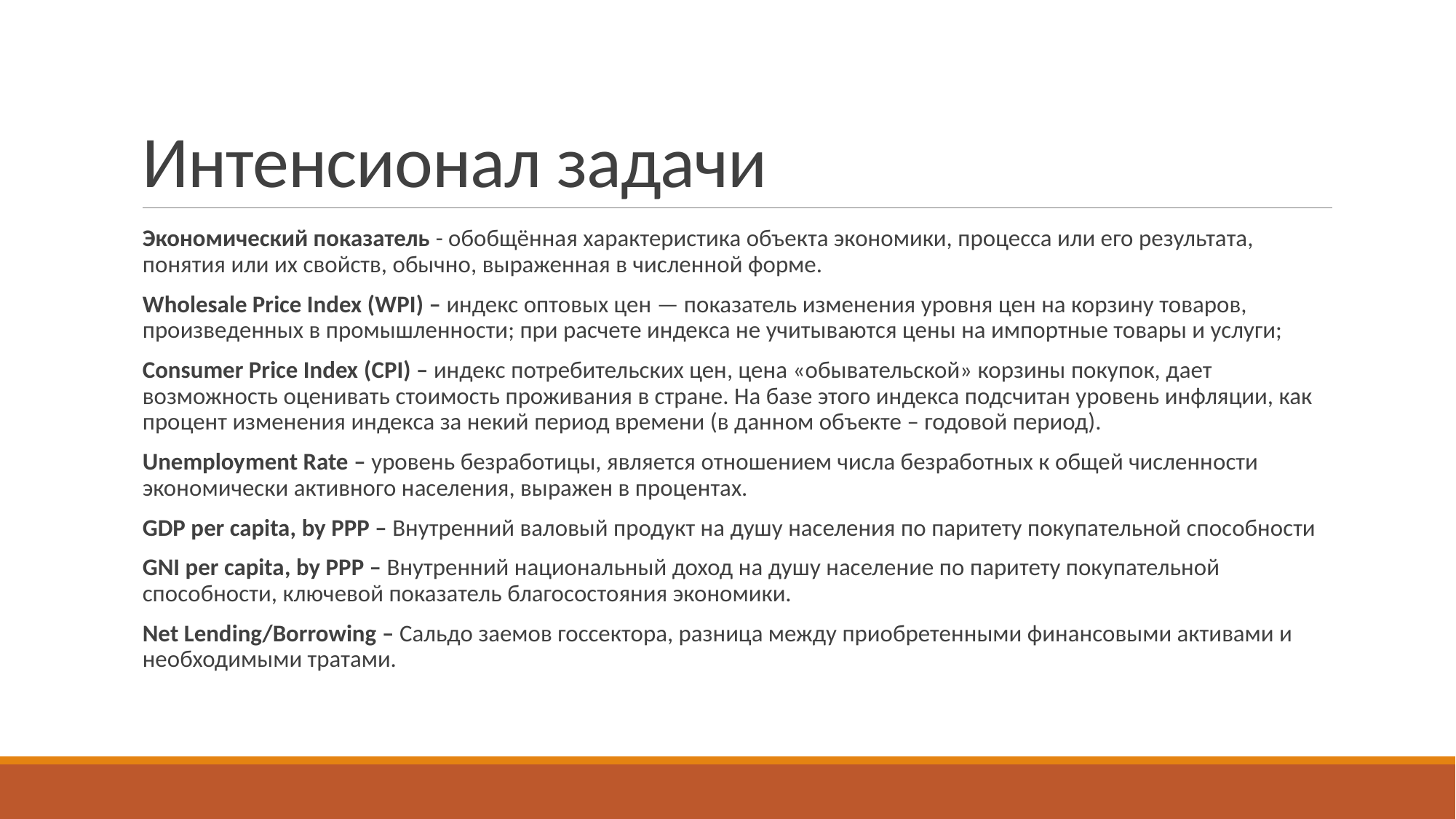

# Интенсионал задачи
Экономический показатель - обобщённая характеристика объекта экономики, процесса или его результата, понятия или их свойств, обычно, выраженная в численной форме.
Wholesale Price Index (WPI) – индекс оптовых цен — показатель изменения уровня цен на корзину товаров, произведенных в промышленности; при расчете индекса не учитываются цены на импортные товары и услуги;
Consumer Price Index (CPI) – индекс потребительских цен, цена «обывательской» корзины покупок, дает возможность оценивать стоимость проживания в стране. На базе этого индекса подсчитан уровень инфляции, как процент изменения индекса за некий период времени (в данном объекте – годовой период).
Unemployment Rate – уровень безработицы, является отношением числа безработных к общей численности экономически активного населения, выражен в процентах.
GDP per capita, by PPP – Внутренний валовый продукт на душу населения по паритету покупательной способности
GNI per capita, by PPP – Внутренний национальный доход на душу население по паритету покупательной способности, ключевой показатель благосостояния экономики.
Net Lending/Borrowing – Сальдо заемов госсектора, разница между приобретенными финансовыми активами и необходимыми тратами.